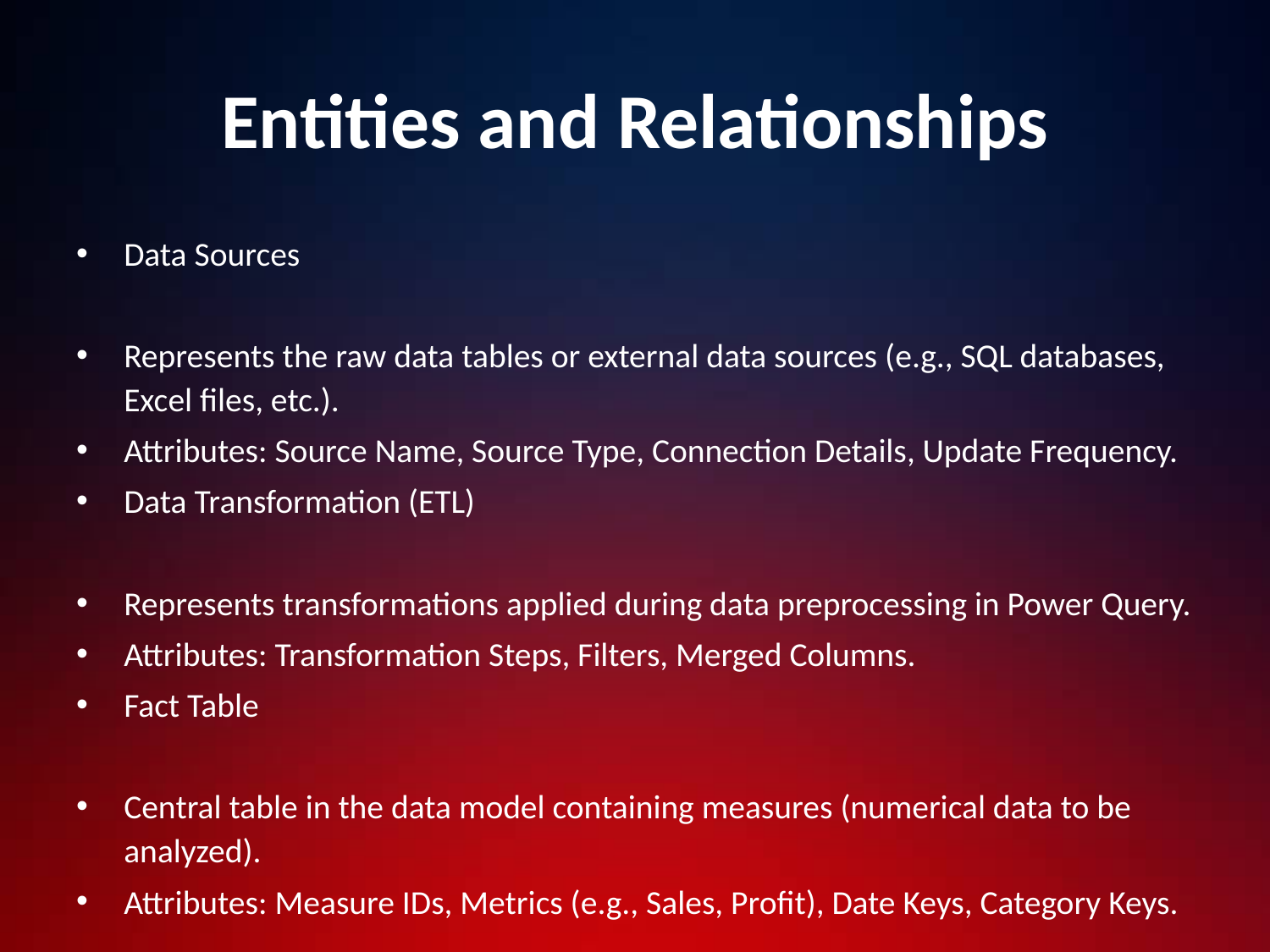

# Entities and Relationships
Data Sources

Represents the raw data tables or external data sources (e.g., SQL databases, Excel files, etc.).
Attributes: Source Name, Source Type, Connection Details, Update Frequency.
Data Transformation (ETL)

Represents transformations applied during data preprocessing in Power Query.
Attributes: Transformation Steps, Filters, Merged Columns.
Fact Table

Central table in the data model containing measures (numerical data to be analyzed).
Attributes: Measure IDs, Metrics (e.g., Sales, Profit), Date Keys, Category Keys.